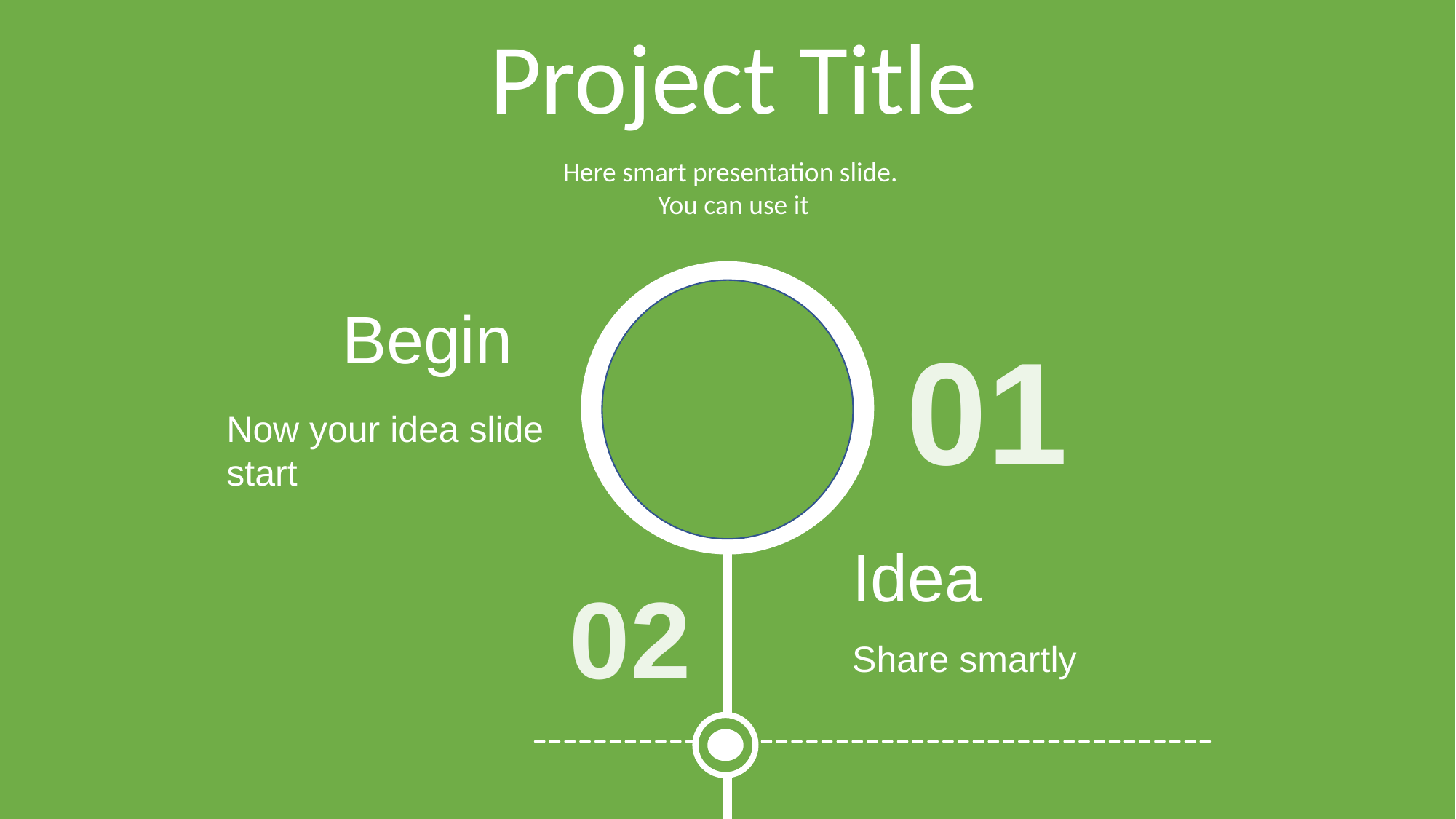

Project Title
Here smart presentation slide.
You can use it

Begin
01
Now your idea slide start
Idea
02
Share smartly